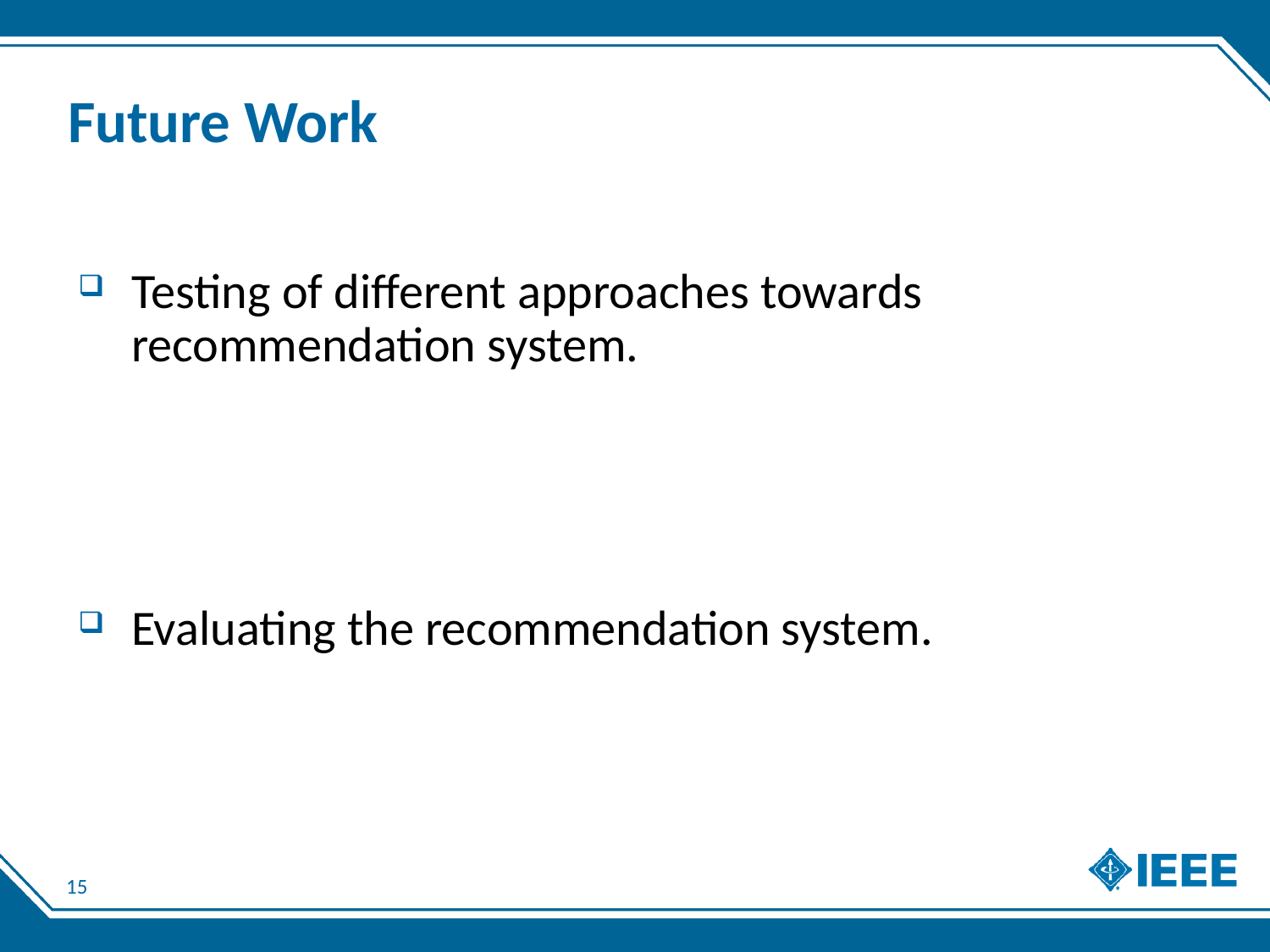

# Future Work
Testing of different approaches towards recommendation system.

Evaluating the recommendation system.